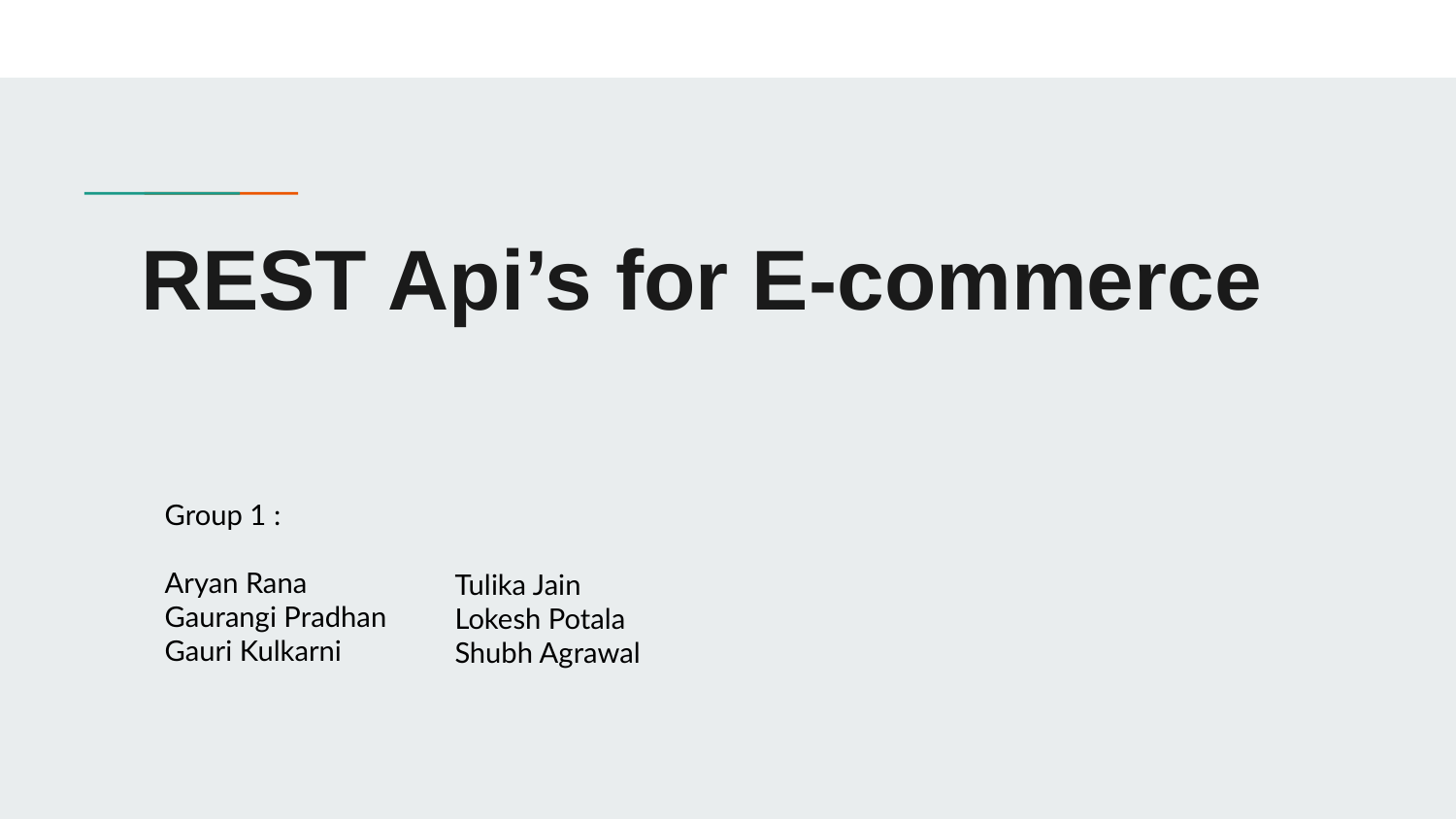

# REST Api’s for E-commerce
Group 1 :

Aryan Rana
Gaurangi Pradhan
Gauri Kulkarni

Tulika Jain
Lokesh Potala
Shubh Agrawal